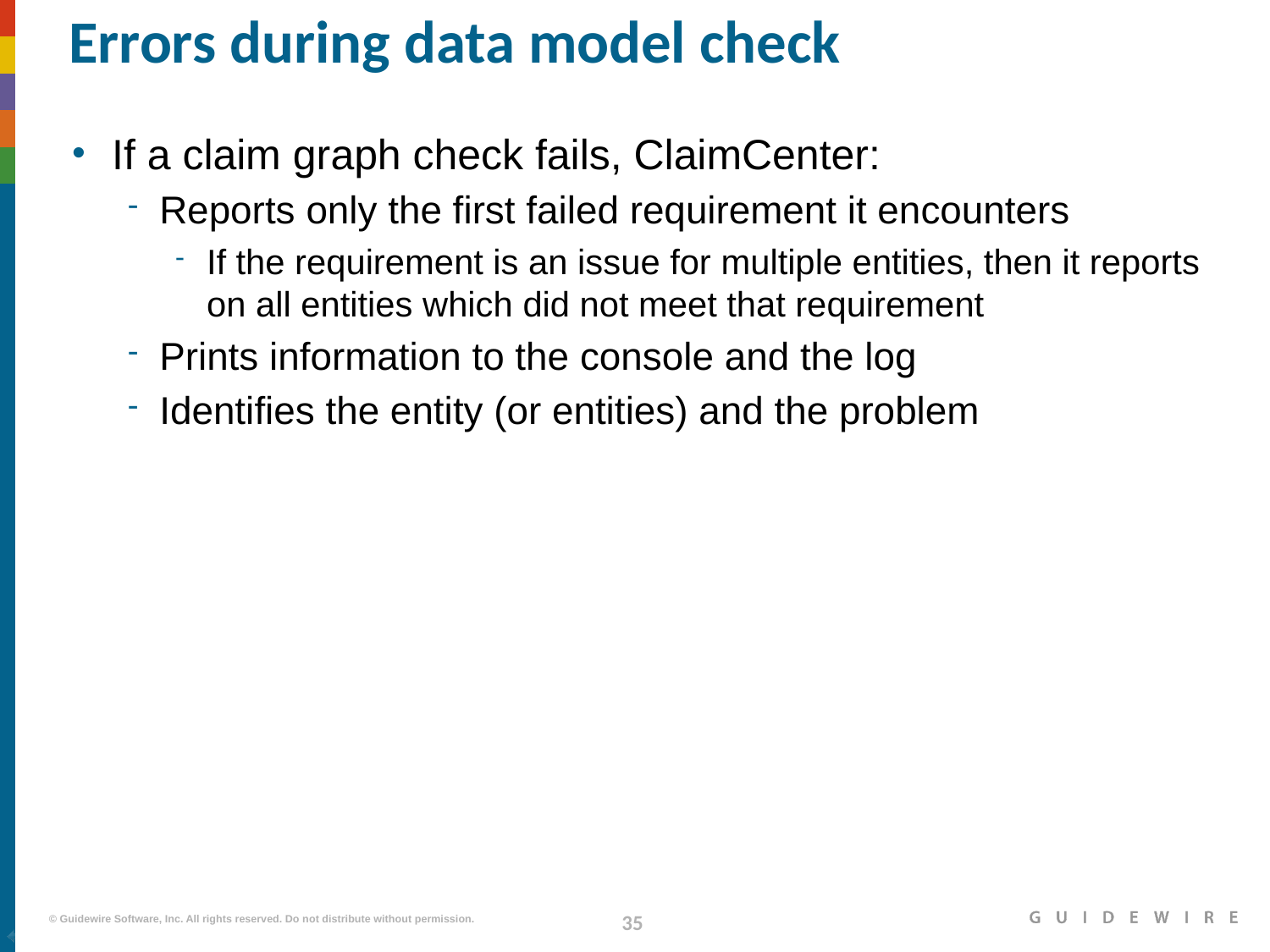

# Errors during data model check
If a claim graph check fails, ClaimCenter:
Reports only the first failed requirement it encounters
If the requirement is an issue for multiple entities, then it reports on all entities which did not meet that requirement
Prints information to the console and the log
Identifies the entity (or entities) and the problem